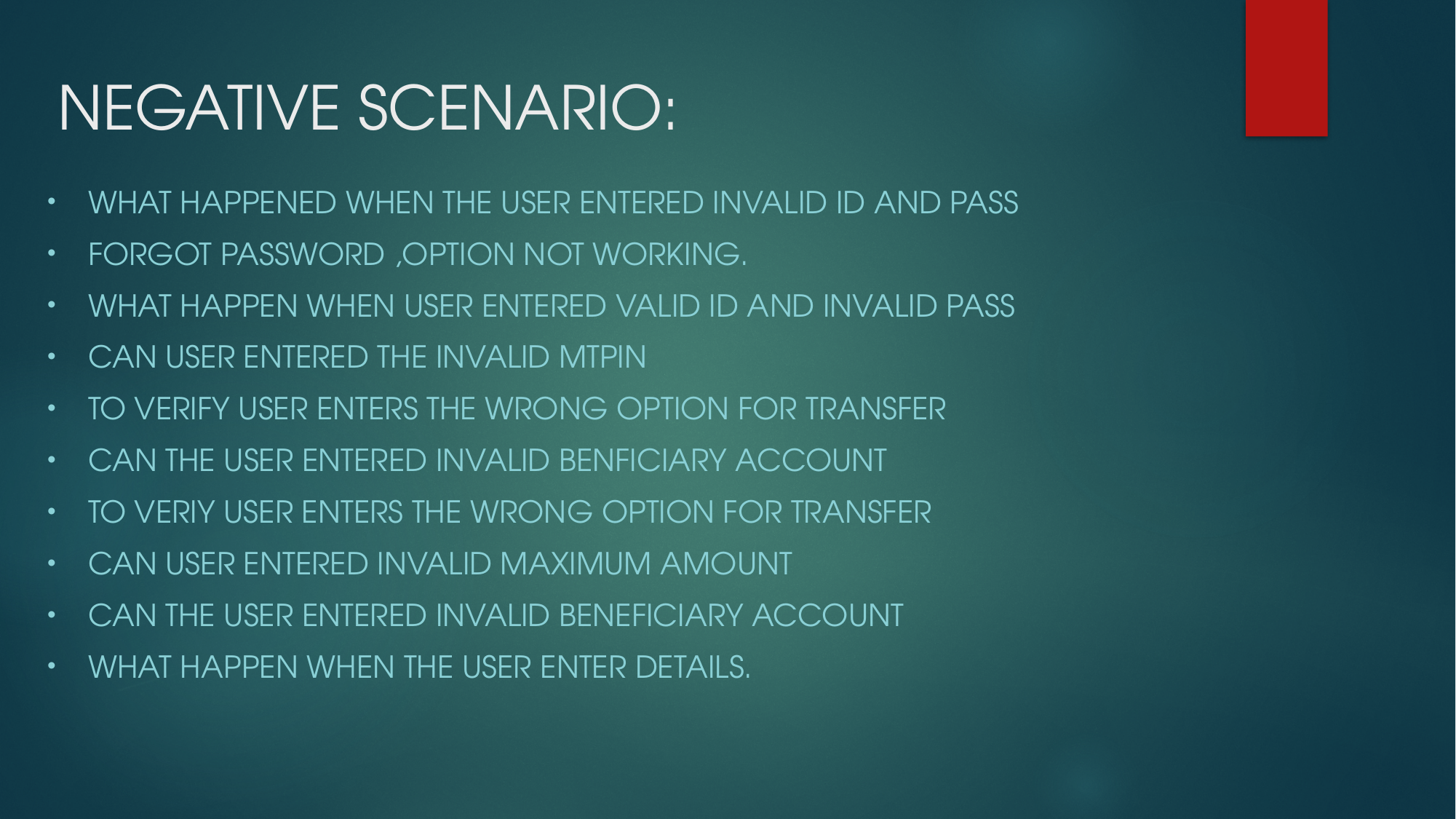

# NEGATIVE SCENARIO:
WHAT HAPPENED WHEN THE USER ENTERED INVALID ID AND PASS
FORGOT PASSWORD ,OPTION NOT WORKING.
WHAT HAPPEN WHEN USER ENTERED VALID ID AND INVALID PASS
CAN USER ENTERED THE INVALID MTPIN
TO VERIFY USER ENTERS THE WRONG OPTION FOR TRANSFER
CAN THE USER ENTERED INVALID BENFICIARY ACCOUNT
TO VERIY USER ENTERS THE WRONG OPTION FOR TRANSFER
CAN USER ENTERED INVALID MAXIMUM AMOUNT
CAN THE USER ENTERED INVALID BENEFICIARY ACCOUNT
WHAT HAPPEN WHEN THE USER enter details.